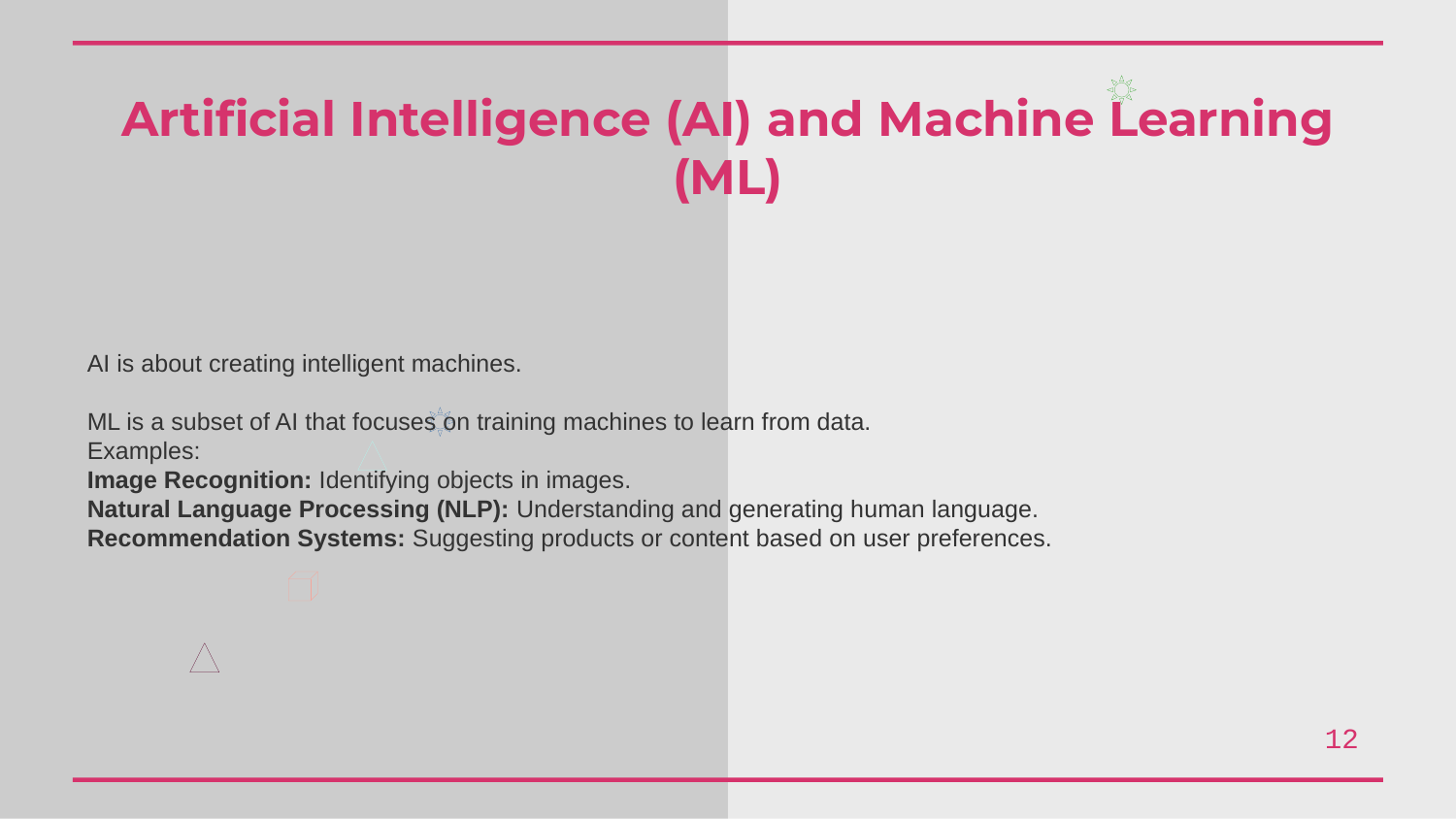

Artificial Intelligence (AI) and Machine Learning (ML)

AI is about creating intelligent machines.

ML is a subset of AI that focuses on training machines to learn from data.
Examples:
Image Recognition: Identifying objects in images.
Natural Language Processing (NLP): Understanding and generating human language.
Recommendation Systems: Suggesting products or content based on user preferences.

12